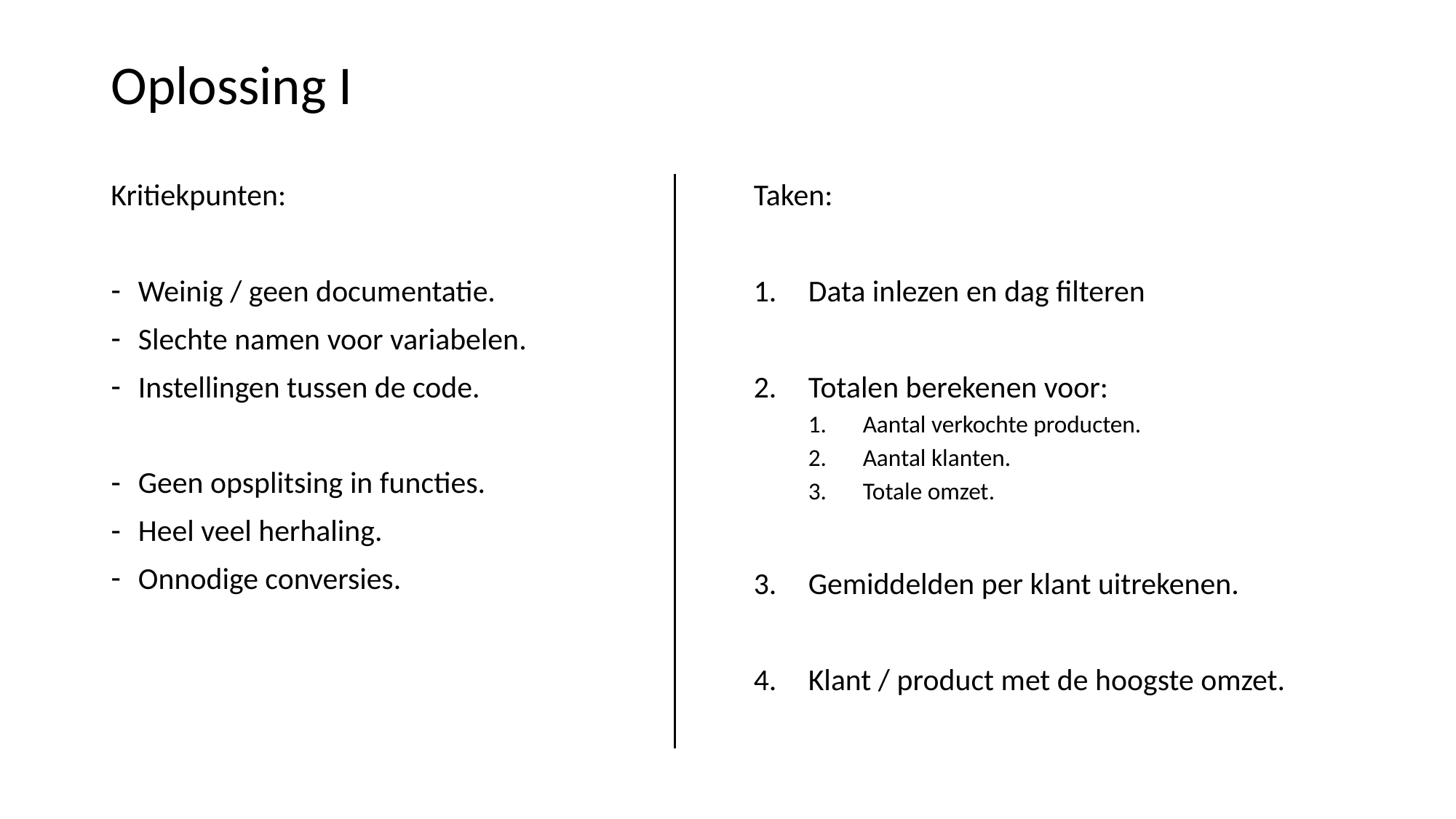

# Oplossing I
Kritiekpunten:

Weinig / geen documentatie.
Slechte namen voor variabelen.
Instellingen tussen de code.

Geen opsplitsing in functies.
Heel veel herhaling.
Onnodige conversies.
Taken:

Data inlezen en dag filteren

Totalen berekenen voor:
Aantal verkochte producten.
Aantal klanten.
Totale omzet.

Gemiddelden per klant uitrekenen.

Klant / product met de hoogste omzet.